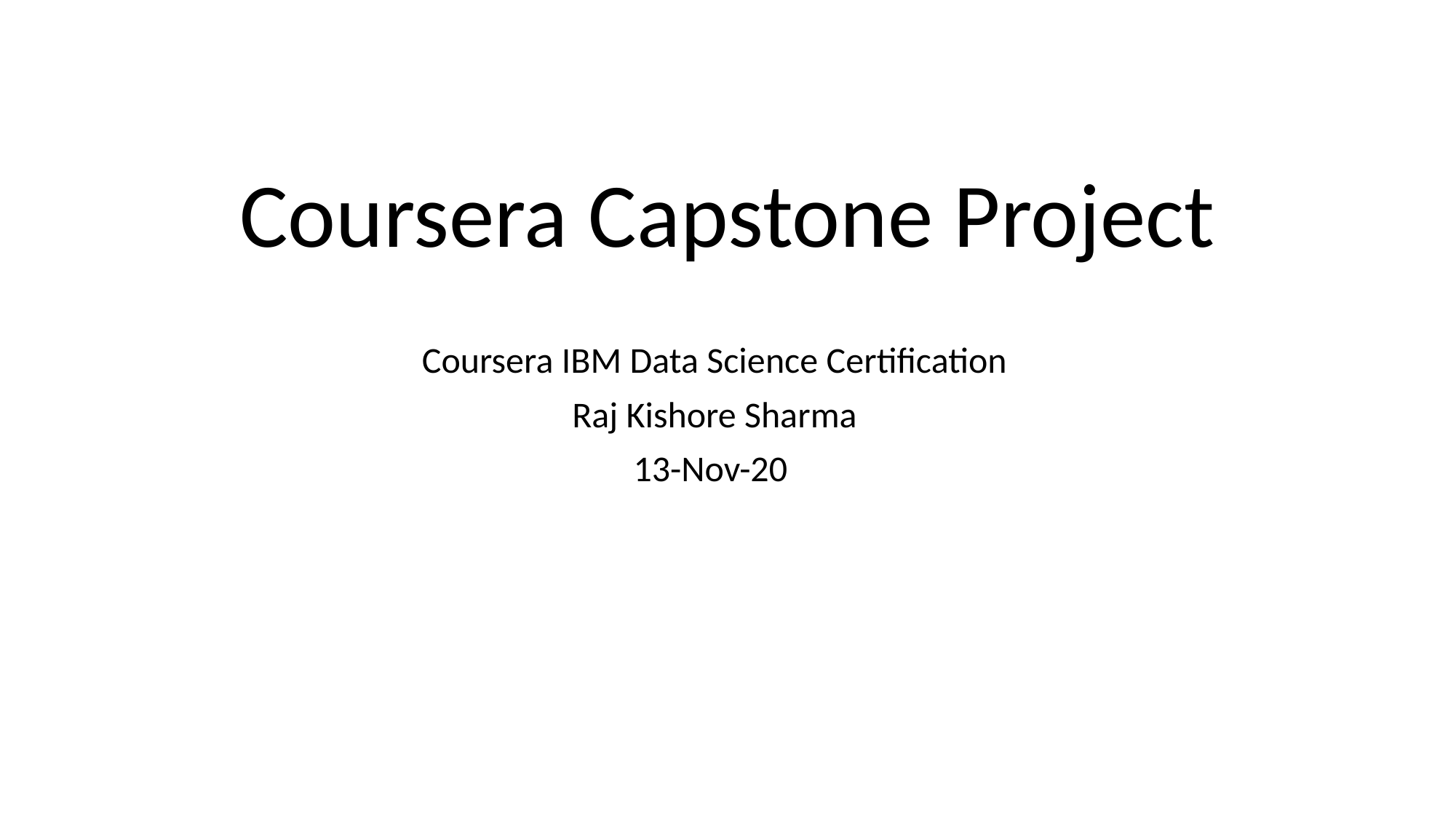

# Coursera Capstone Project
Coursera IBM Data Science Certification
Raj Kishore Sharma
13-Nov-20